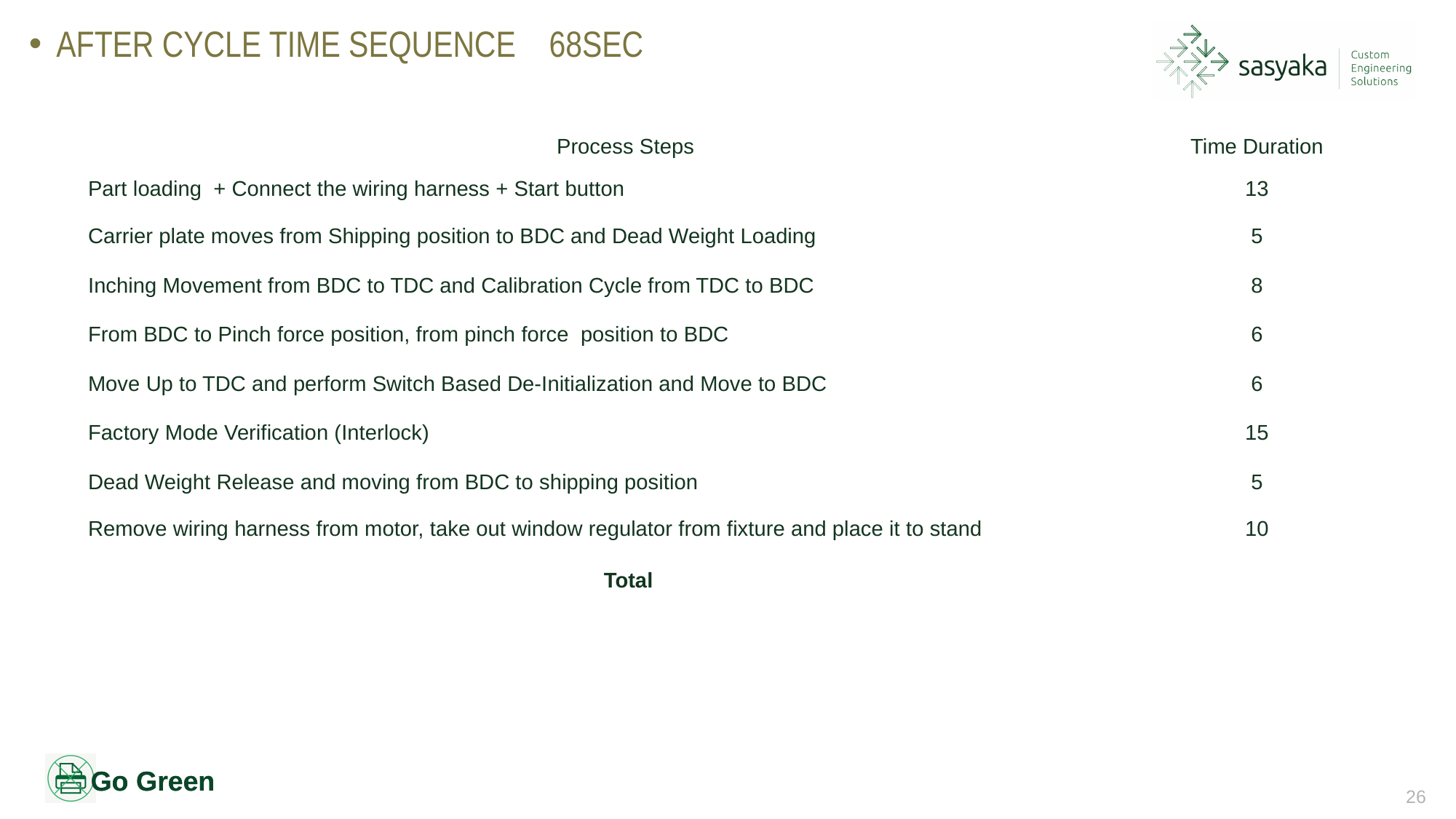

After Cycle Time Sequence    68Sec

| Process Steps | Time Duration |
| --- | --- |
| Part loading + Connect the wiring harness + Start button | 13 |
| Carrier plate moves from Shipping position to BDC and Dead Weight Loading | 5 |
| Inching Movement from BDC to TDC and Calibration Cycle from TDC to BDC | 8 |
| From BDC to Pinch force position, from pinch force position to BDC | 6 |
| Move Up to TDC and perform Switch Based De-Initialization and Move to BDC | 6 |
| Factory Mode Verification (Interlock) | 15 |
| Dead Weight Release and moving from BDC to shipping position | 5 |
| Remove wiring harness from motor, take out window regulator from fixture and place it to stand | 10 |
| Total |  |
26